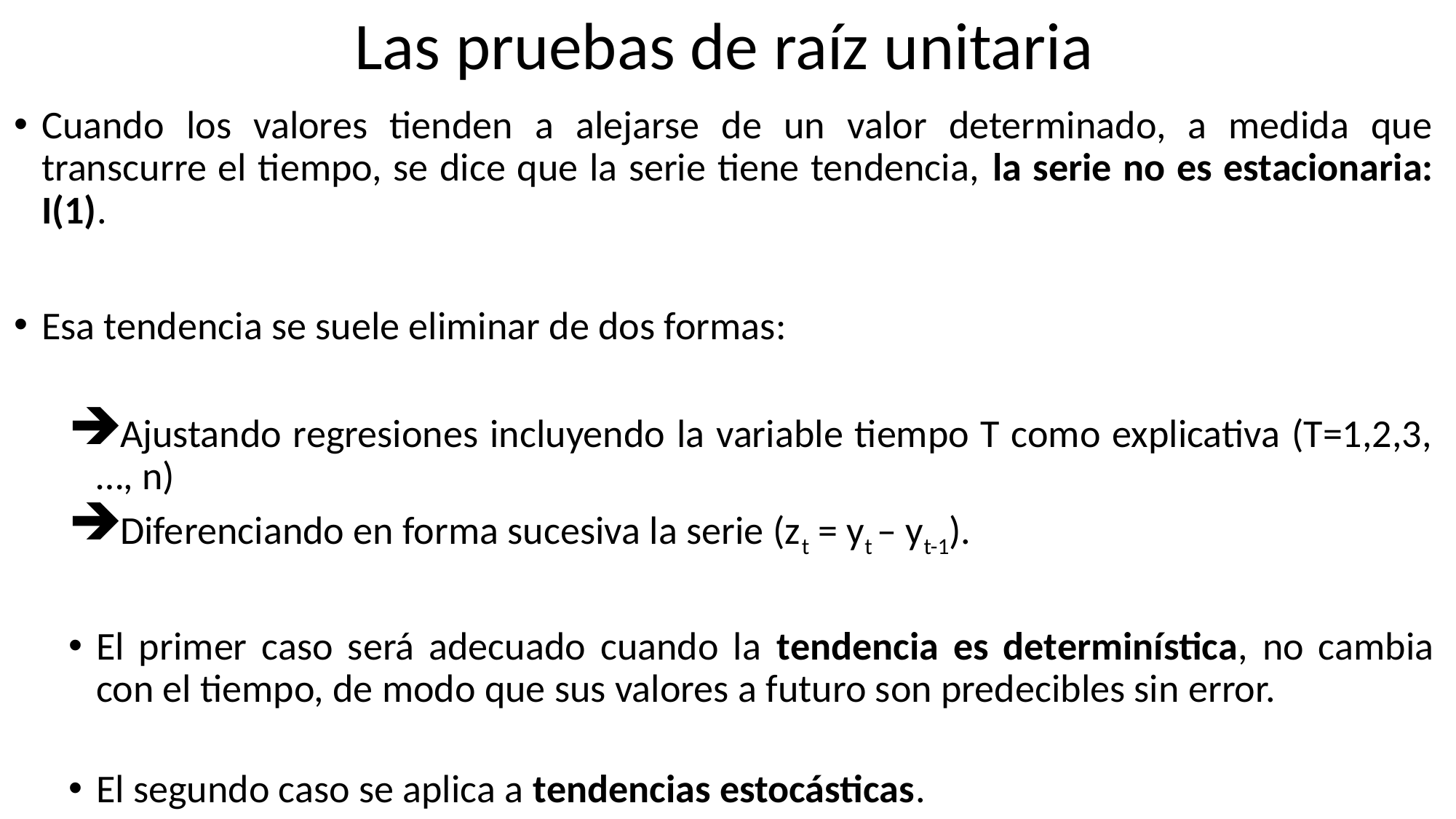

Las pruebas de raíz unitaria
Cuando los valores tienden a alejarse de un valor determinado, a medida que transcurre el tiempo, se dice que la serie tiene tendencia, la serie no es estacionaria: I(1).

Esa tendencia se suele eliminar de dos formas:

Ajustando regresiones incluyendo la variable tiempo T como explicativa (T=1,2,3,…, n)
Diferenciando en forma sucesiva la serie (zt = yt – yt-1).

El primer caso será adecuado cuando la tendencia es determinística, no cambia con el tiempo, de modo que sus valores a futuro son predecibles sin error.

El segundo caso se aplica a tendencias estocásticas.